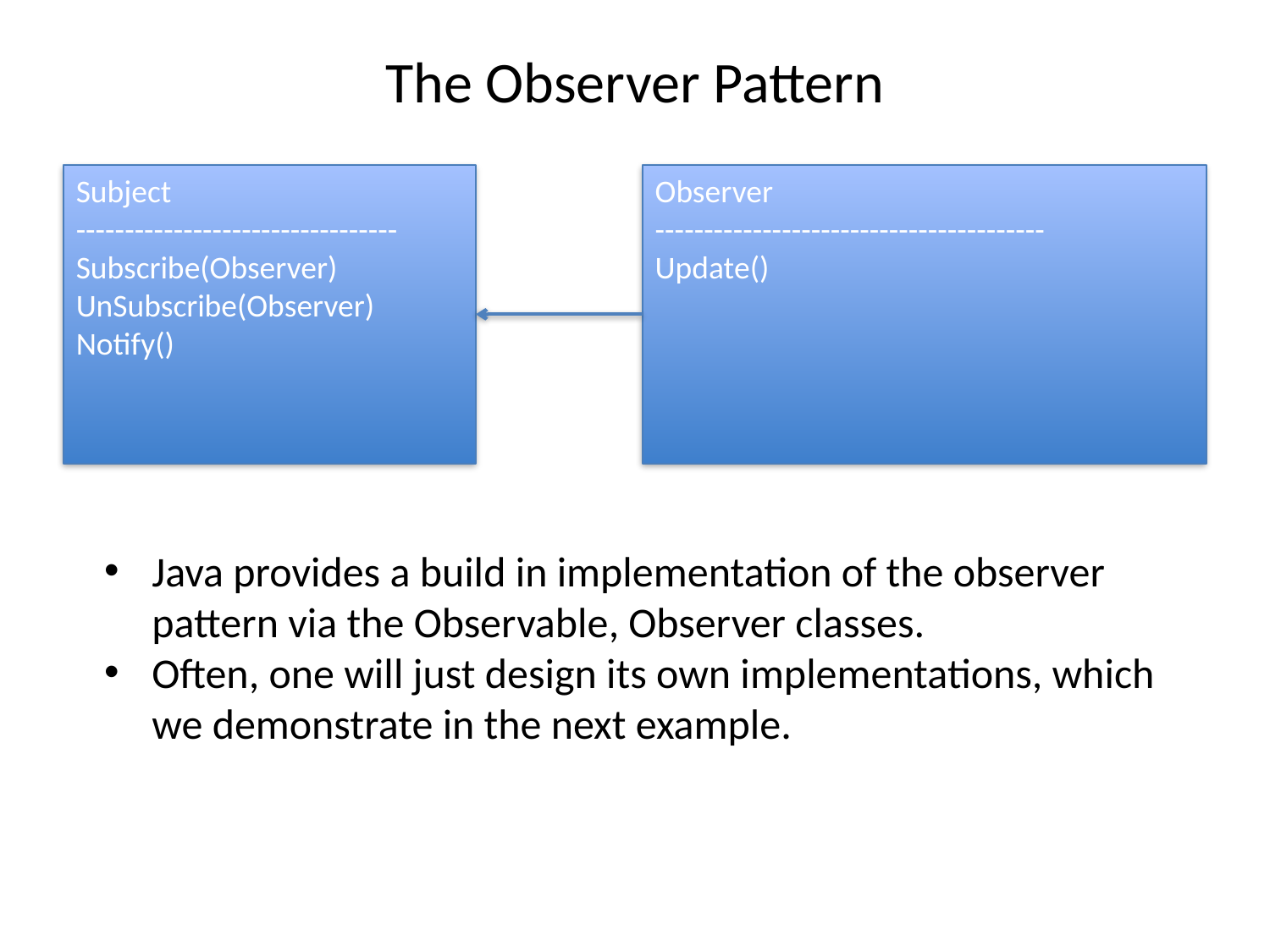

# The Observer Pattern
Subject
---------------------------------
Subscribe(Observer)
UnSubscribe(Observer)
Notify()
Observer
----------------------------------------
Update()
Java provides a build in implementation of the observer pattern via the Observable, Observer classes.
Often, one will just design its own implementations, which we demonstrate in the next example.